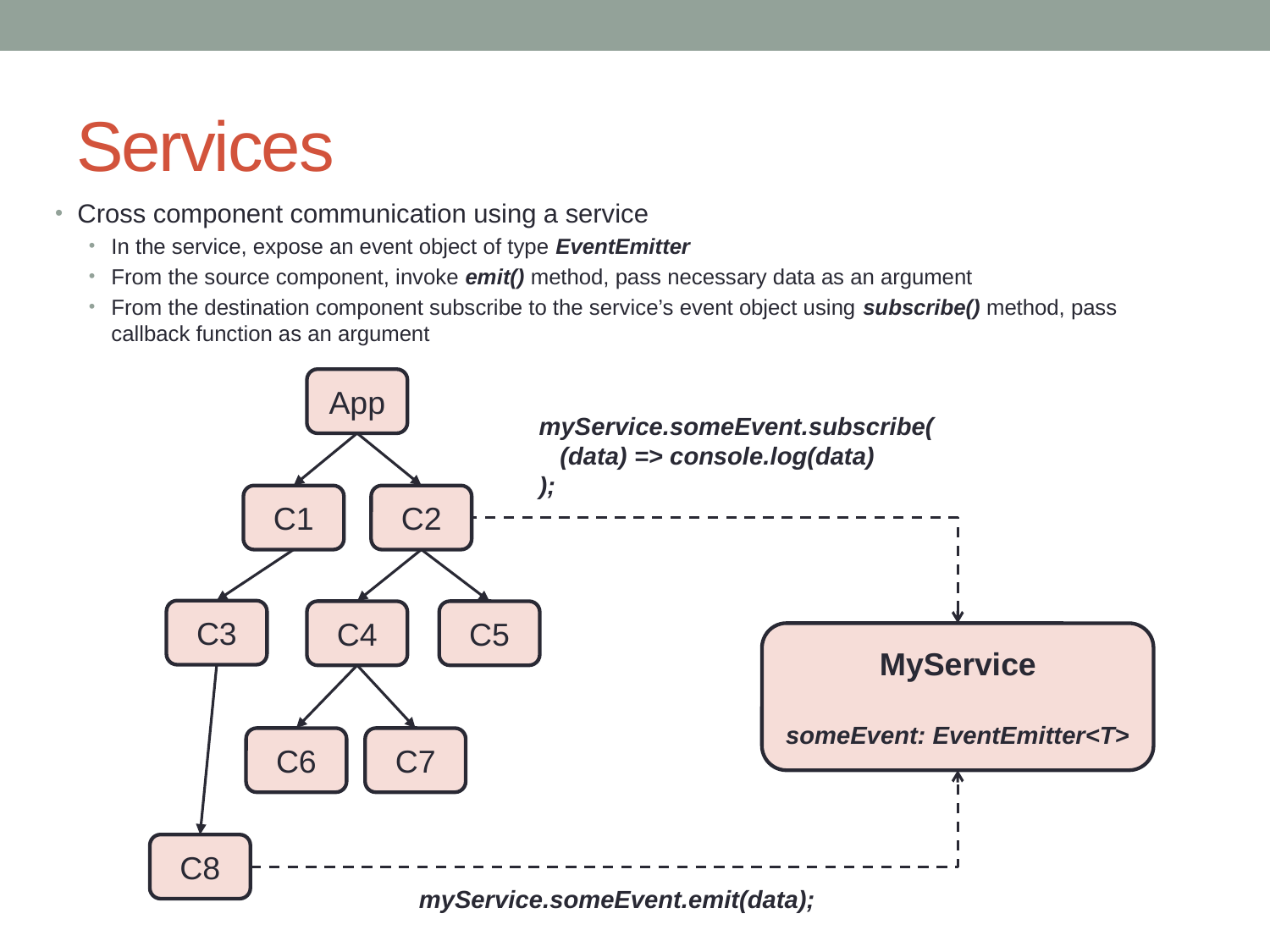

# Services
Cross component communication using a service
In the service, expose an event object of type EventEmitter
From the source component, invoke emit() method, pass necessary data as an argument
From the destination component subscribe to the service’s event object using subscribe() method, pass callback function as an argument
App
myService.someEvent.subscribe(
   (data) => console.log(data)
);
C1
C2
C3
C4
C5
MyService

someEvent: EventEmitter<T>
C7
C6
C8
myService.someEvent.emit(data);